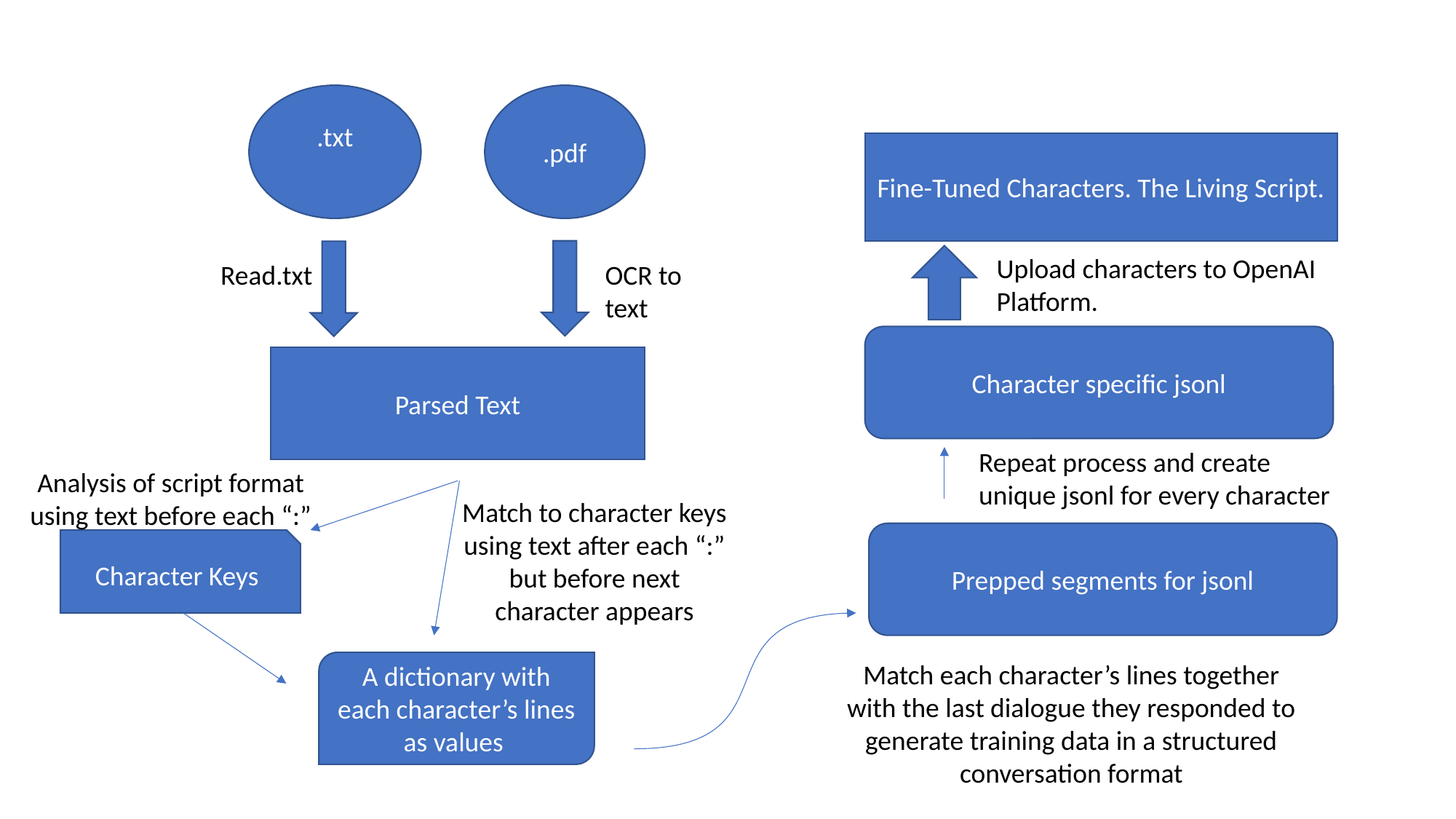

.txt

.pdf
Fine-Tuned Characters. The Living Script.

Upload characters to OpenAI Platform.

Read.txt
OCR to text
Character specific jsonl
Parsed Text
Repeat process and create unique jsonl for every character
Analysis of script format using text before each “:”
Match to character keys using text after each “:” but before next character appears
Prepped segments for jsonl
Character Keys
A dictionary with each character’s lines as values
Match each character’s lines together with the last dialogue they responded to generate training data in a structured conversation format